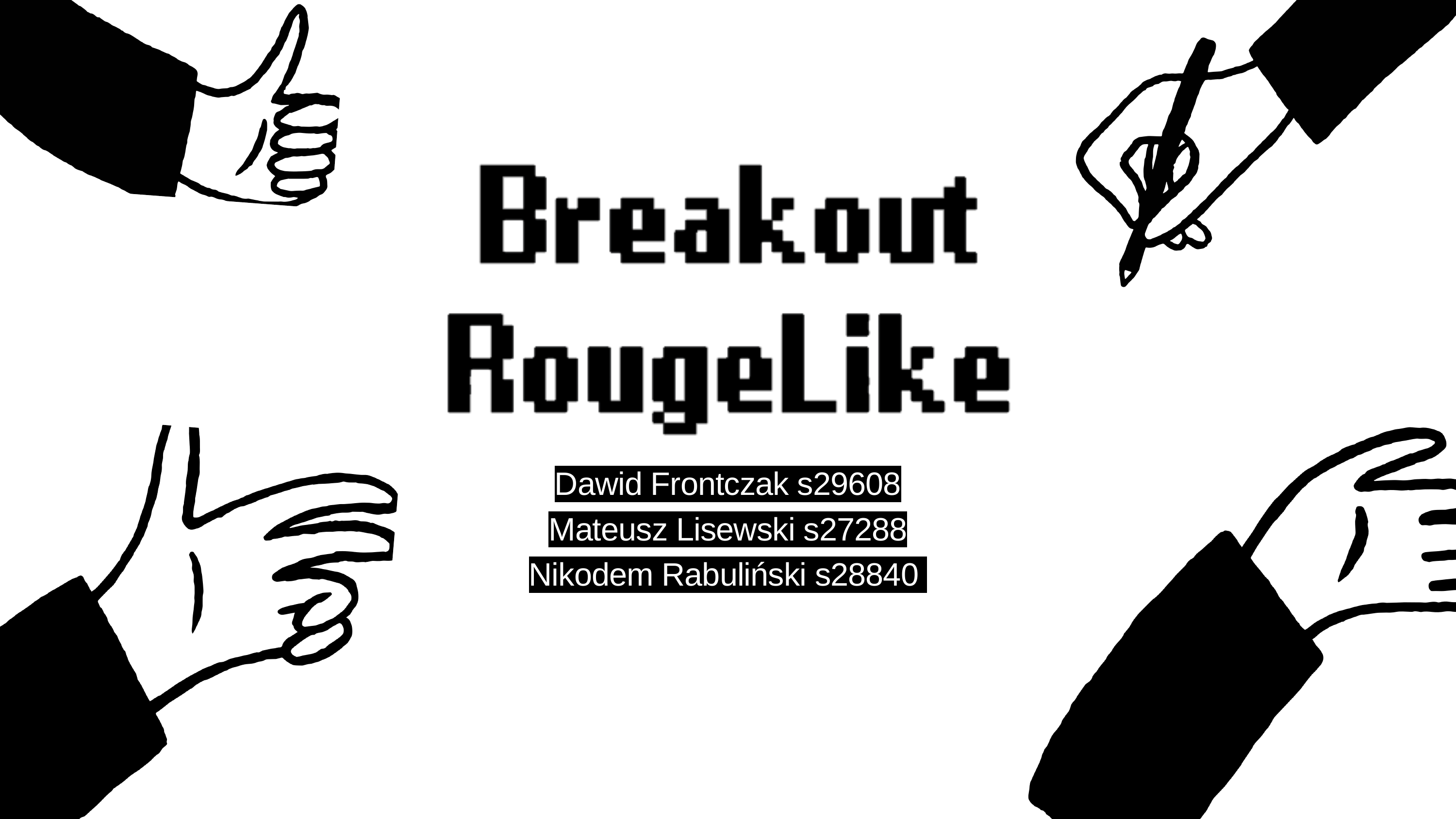

Dawid Frontczak s29608
Mateusz Lisewski s27288
Nikodem Rabuliński s28840